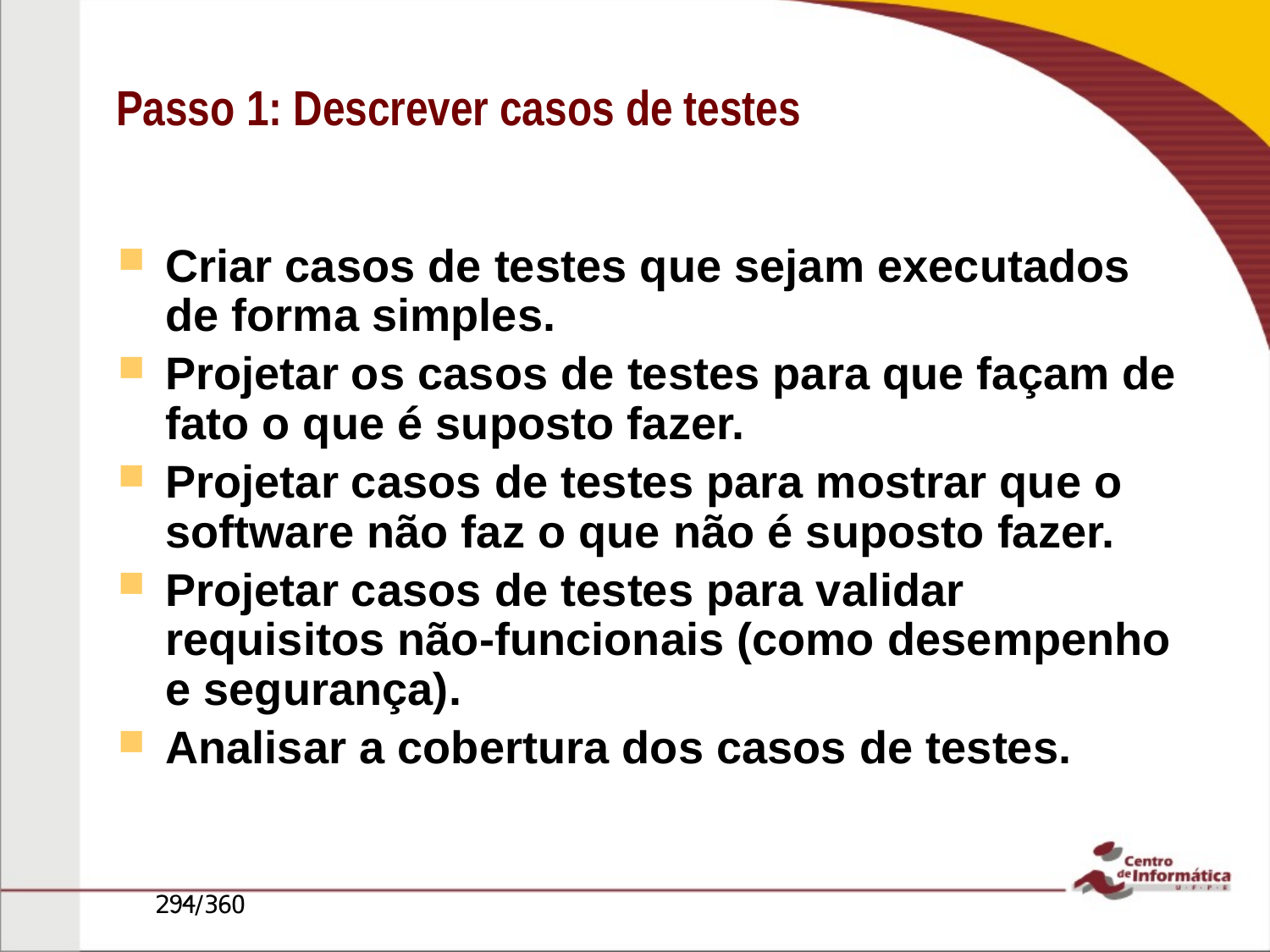

Passo 1: Descrever casos de testes
Criar casos de testes que sejam executados de forma simples.
Projetar os casos de testes para que façam de fato o que é suposto fazer.
Projetar casos de testes para mostrar que o software não faz o que não é suposto fazer.
Projetar casos de testes para validar requisitos não-funcionais (como desempenho e segurança).
Analisar a cobertura dos casos de testes.
294/360